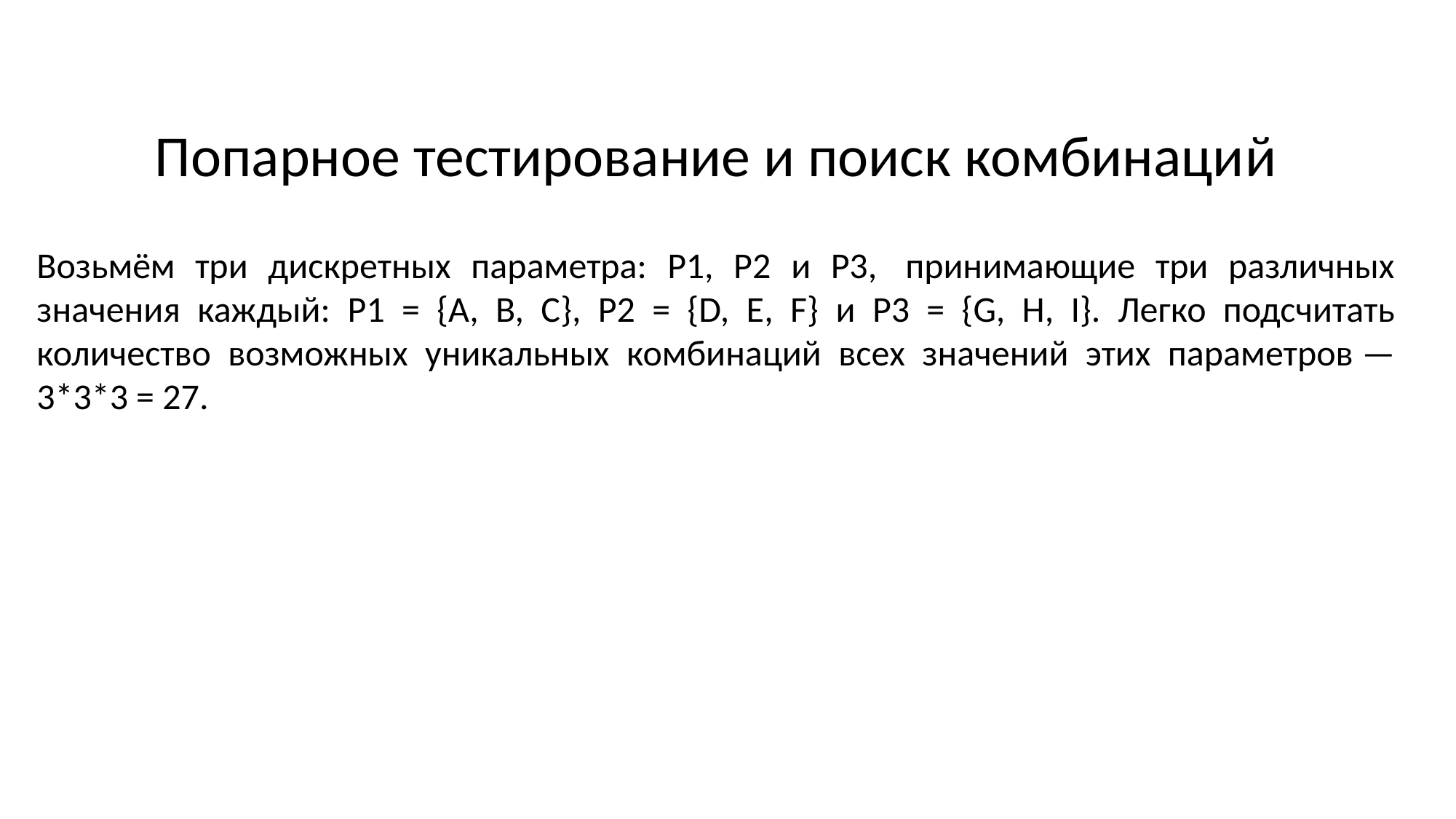

# Попарное тестирование и поиск комбинаций
Возьмём три дискретных параметра: P1, P2 и P3,  принимающие три различных значения каждый: P1 = {A, B, C}, P2 = {D, E, F} и P3 = {G, H, I}. Легко подсчитать количество возможных уникальных комбинаций всех значений этих параметров — 3*3*3 = 27.